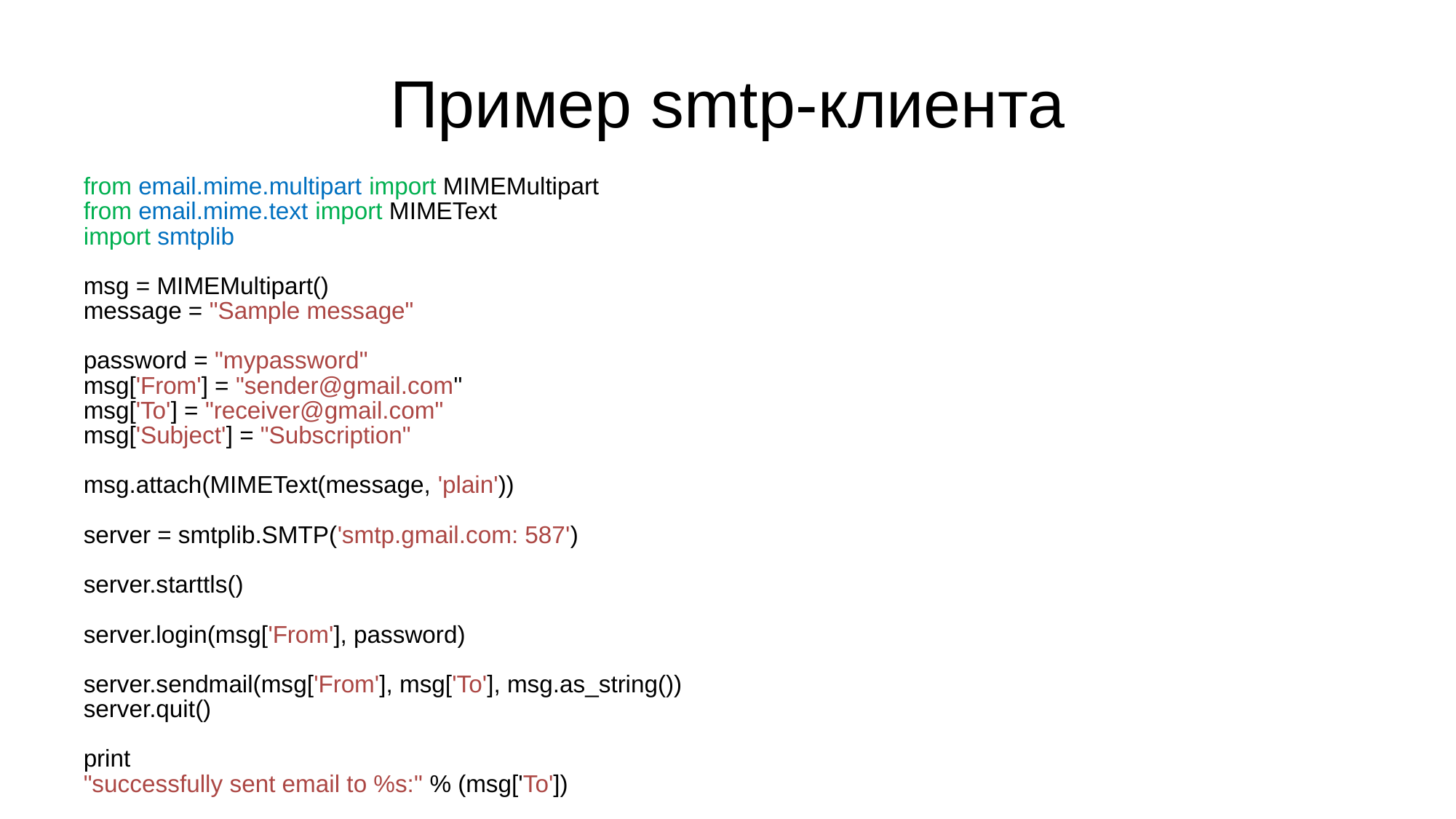

# Пример smtp-клиента
from email.mime.multipart import MIMEMultipart
from email.mime.text import MIMEText
import smtplib

msg = MIMEMultipart()
message = "Sample message"

password = "mypassword"
msg['From'] = "sender@gmail.com"
msg['To'] = "receiver@gmail.com"
msg['Subject'] = "Subscription"

msg.attach(MIMEText(message, 'plain'))

server = smtplib.SMTP('smtp.gmail.com: 587')

server.starttls()

server.login(msg['From'], password)

server.sendmail(msg['From'], msg['To'], msg.as_string())
server.quit()

print
"successfully sent email to %s:" % (msg['To'])